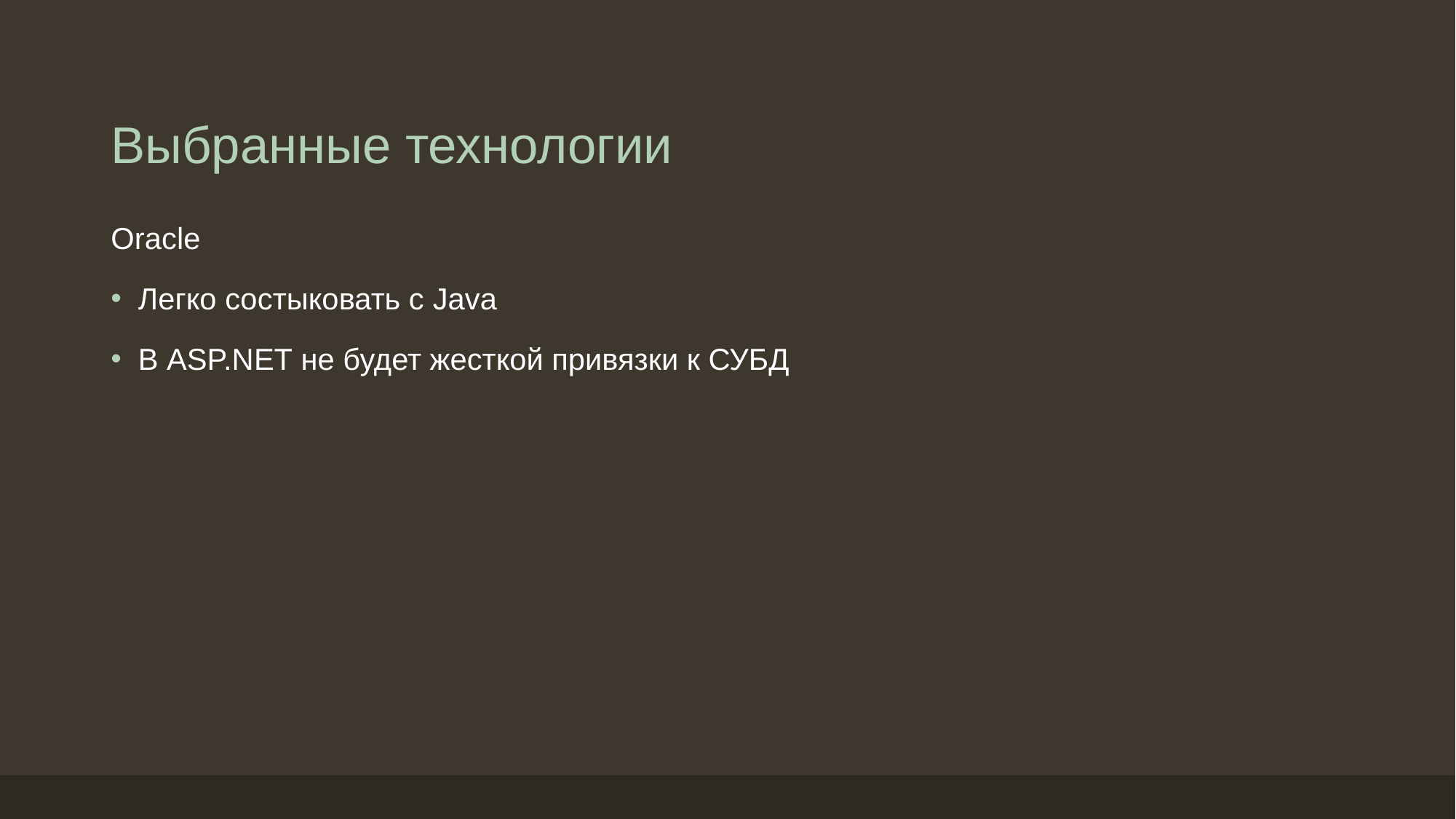

# Выбранные технологии
Oracle
Легко состыковать с Java
В ASP.NET не будет жесткой привязки к СУБД